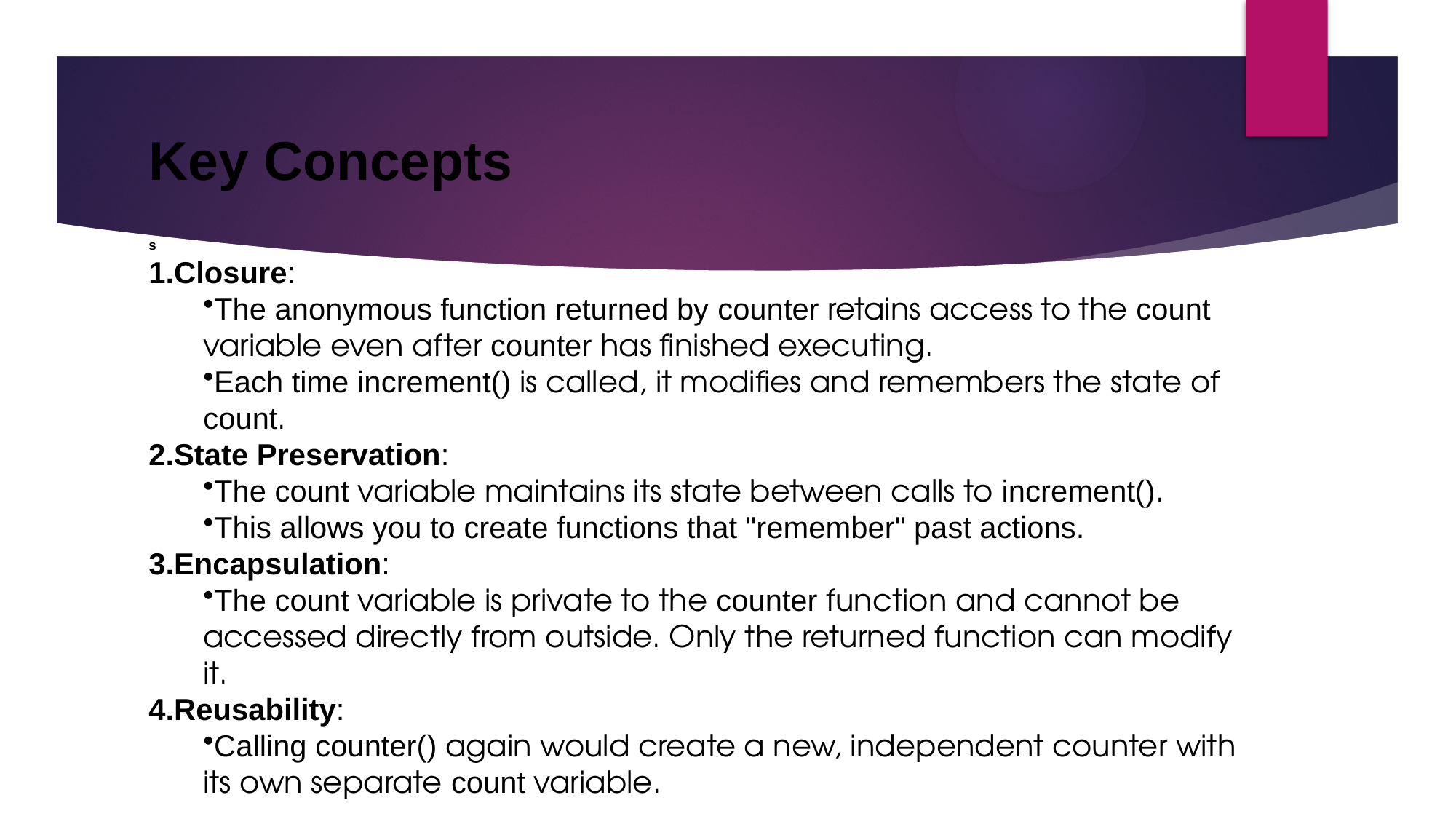

# Key Concepts
s
Closure:
The anonymous function returned by counter retains access to the count variable even after counter has finished executing.
Each time increment() is called, it modifies and remembers the state of count.
State Preservation:
The count variable maintains its state between calls to increment().
This allows you to create functions that "remember" past actions.
Encapsulation:
The count variable is private to the counter function and cannot be accessed directly from outside. Only the returned function can modify it.
Reusability:
Calling counter() again would create a new, independent counter with its own separate count variable.